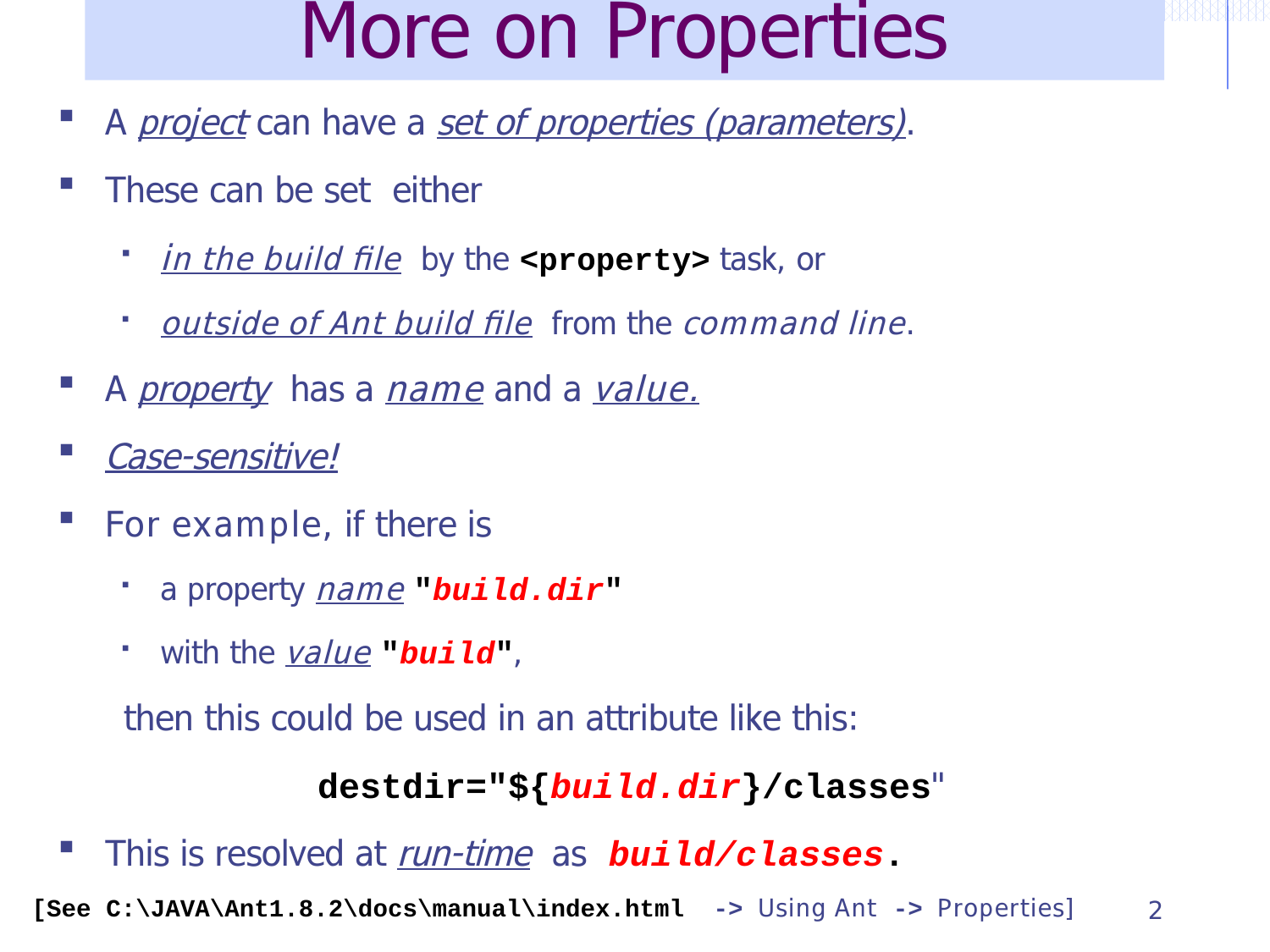

# More on Properties
A project can have a set of properties (parameters).
These can be set  either
in the build file  by the <property> task, or
outside of Ant build file  from the command line.
A property  has a name and a value.
Case-sensitive!
For example, if there is
a property name "build.dir"
with the value "build",
      then this could be used in an attribute like this:
destdir="${build.dir}/classes"
This is resolved at run-time  as  build/classes.
2
[See C:\JAVA\Ant1.8.2\docs\manual\index.html  -> Using Ant -> Properties]